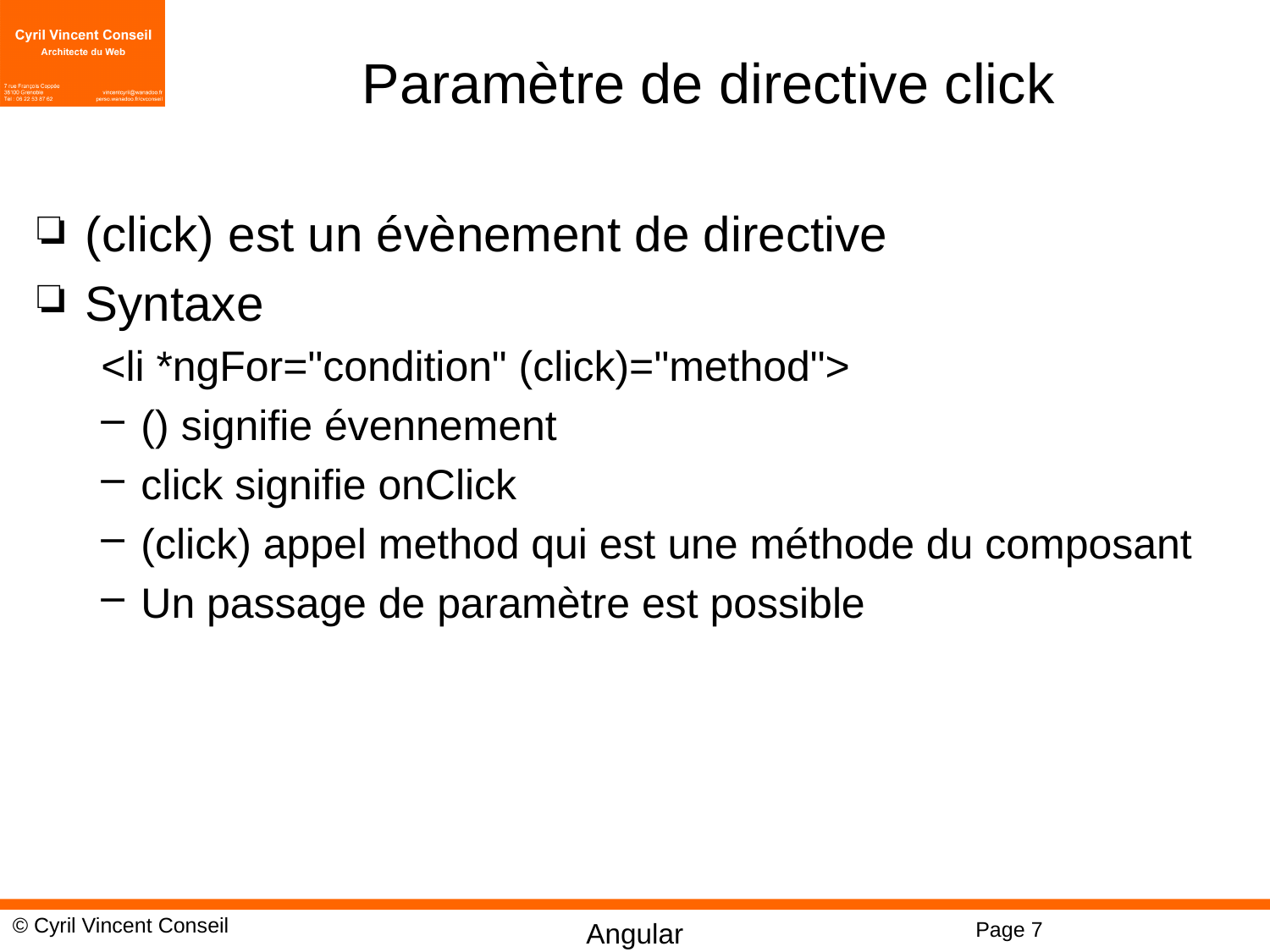

# Paramètre de directive click
(click) est un évènement de directive
Syntaxe
<li *ngFor="condition" (click)="method">
() signifie évennement
click signifie onClick
(click) appel method qui est une méthode du composant
Un passage de paramètre est possible